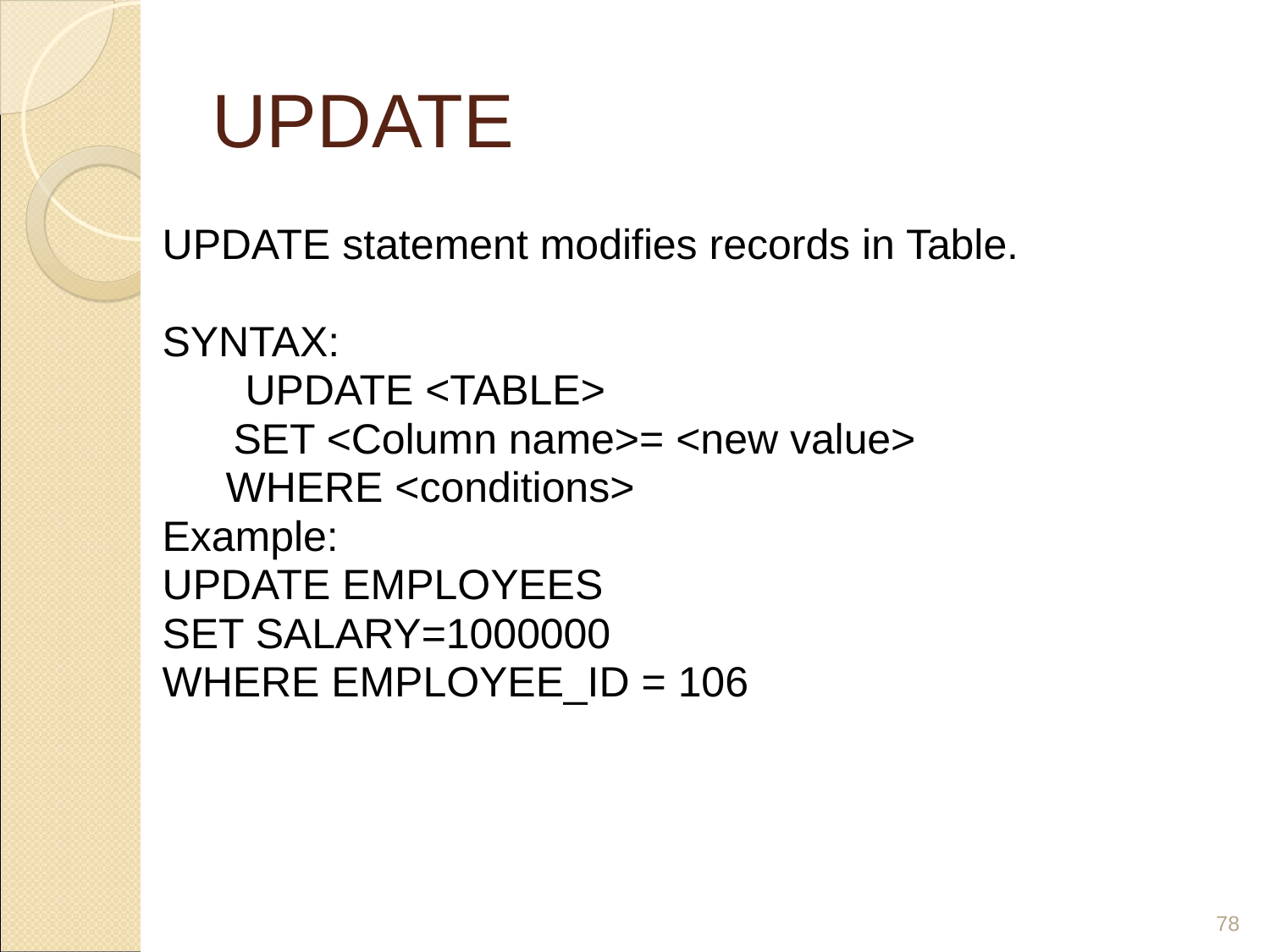

# UPDATE
UPDATE statement modifies records in Table.

SYNTAX:
       UPDATE <TABLE>
      SET <Column name>= <new value>
WHERE <conditions>
Example:
UPDATE EMPLOYEES
SET SALARY=1000000
WHERE EMPLOYEE_ID = 106
78